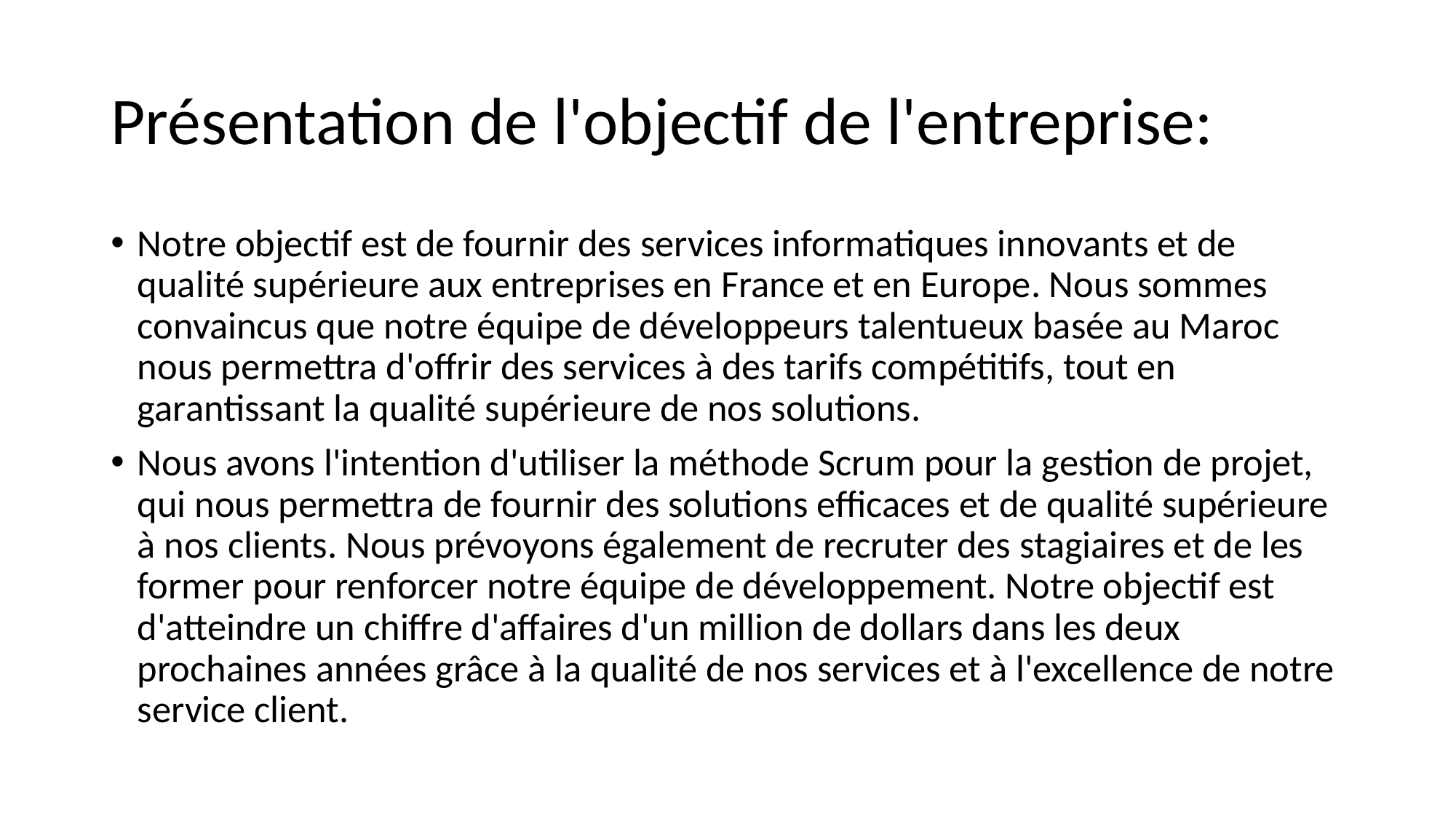

# Présentation de l'objectif de l'entreprise:
Notre objectif est de fournir des services informatiques innovants et de qualité supérieure aux entreprises en France et en Europe. Nous sommes convaincus que notre équipe de développeurs talentueux basée au Maroc nous permettra d'offrir des services à des tarifs compétitifs, tout en garantissant la qualité supérieure de nos solutions.
Nous avons l'intention d'utiliser la méthode Scrum pour la gestion de projet, qui nous permettra de fournir des solutions efficaces et de qualité supérieure à nos clients. Nous prévoyons également de recruter des stagiaires et de les former pour renforcer notre équipe de développement. Notre objectif est d'atteindre un chiffre d'affaires d'un million de dollars dans les deux prochaines années grâce à la qualité de nos services et à l'excellence de notre service client.